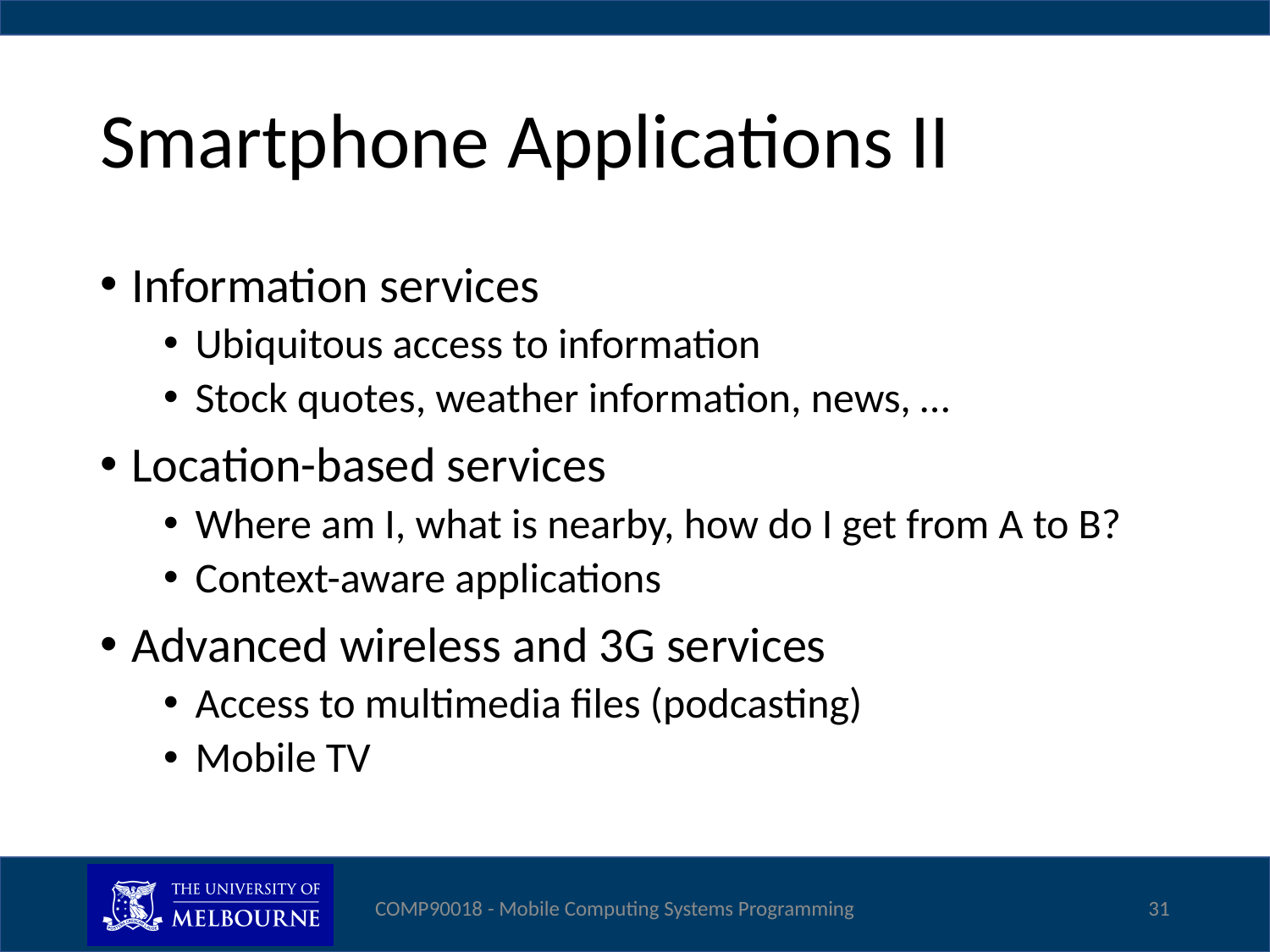

# Smartphone Applications II
Information services
Ubiquitous access to information
Stock quotes, weather information, news, …
Location-based services
Where am I, what is nearby, how do I get from A to B?
Context-aware applications
Advanced wireless and 3G services
Access to multimedia files (podcasting)
Mobile TV
COMP90018 - Mobile Computing Systems Programming
31